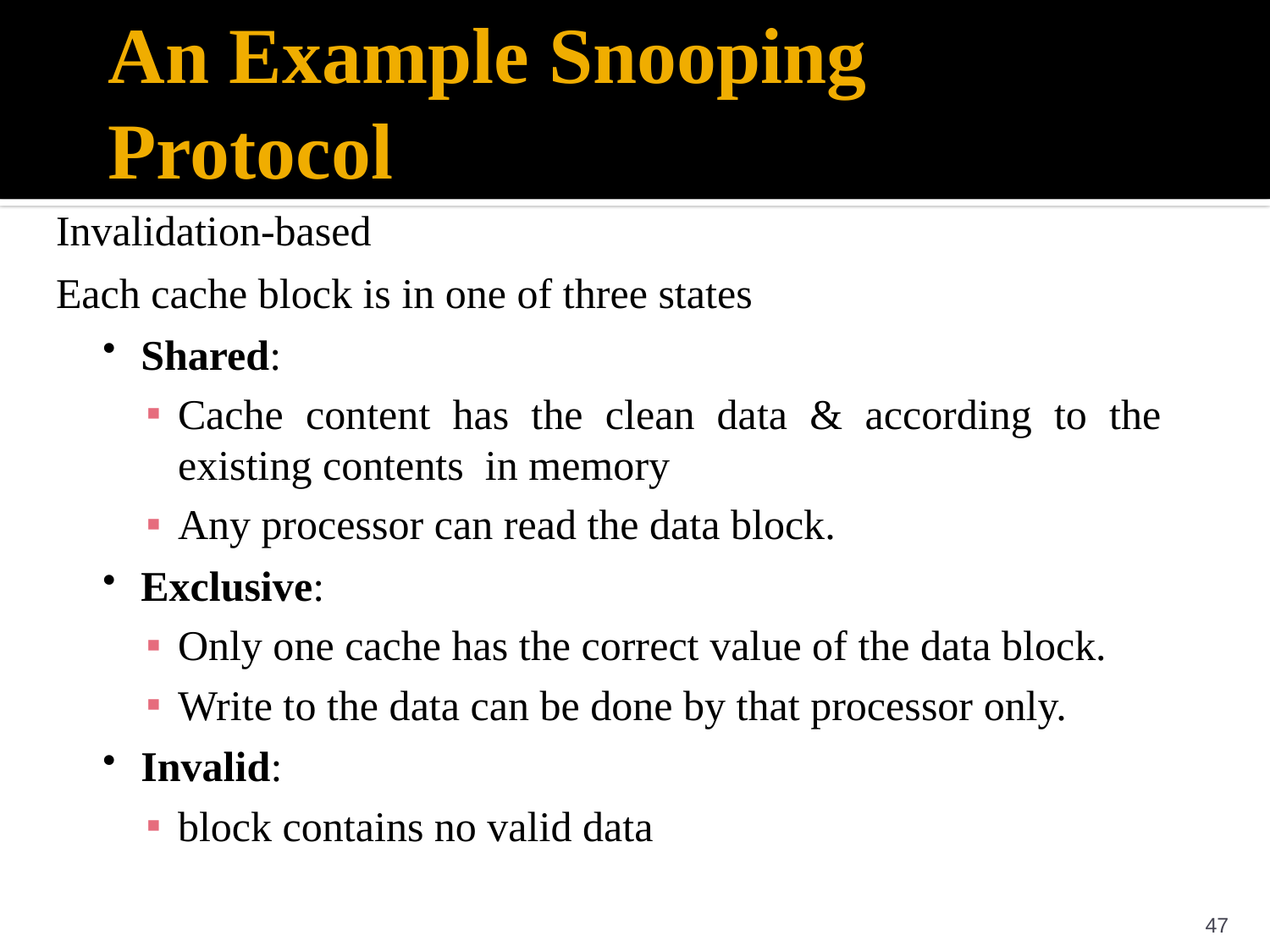

# An Example Snooping Protocol
Invalidation-based
Each cache block is in one of three states
Shared:
Cache content has the clean data & according to the existing contents  in memory
Any processor can read the data block.
Exclusive:
Only one cache has the correct value of the data block.
Write to the data can be done by that processor only.
Invalid:
block contains no valid data
47